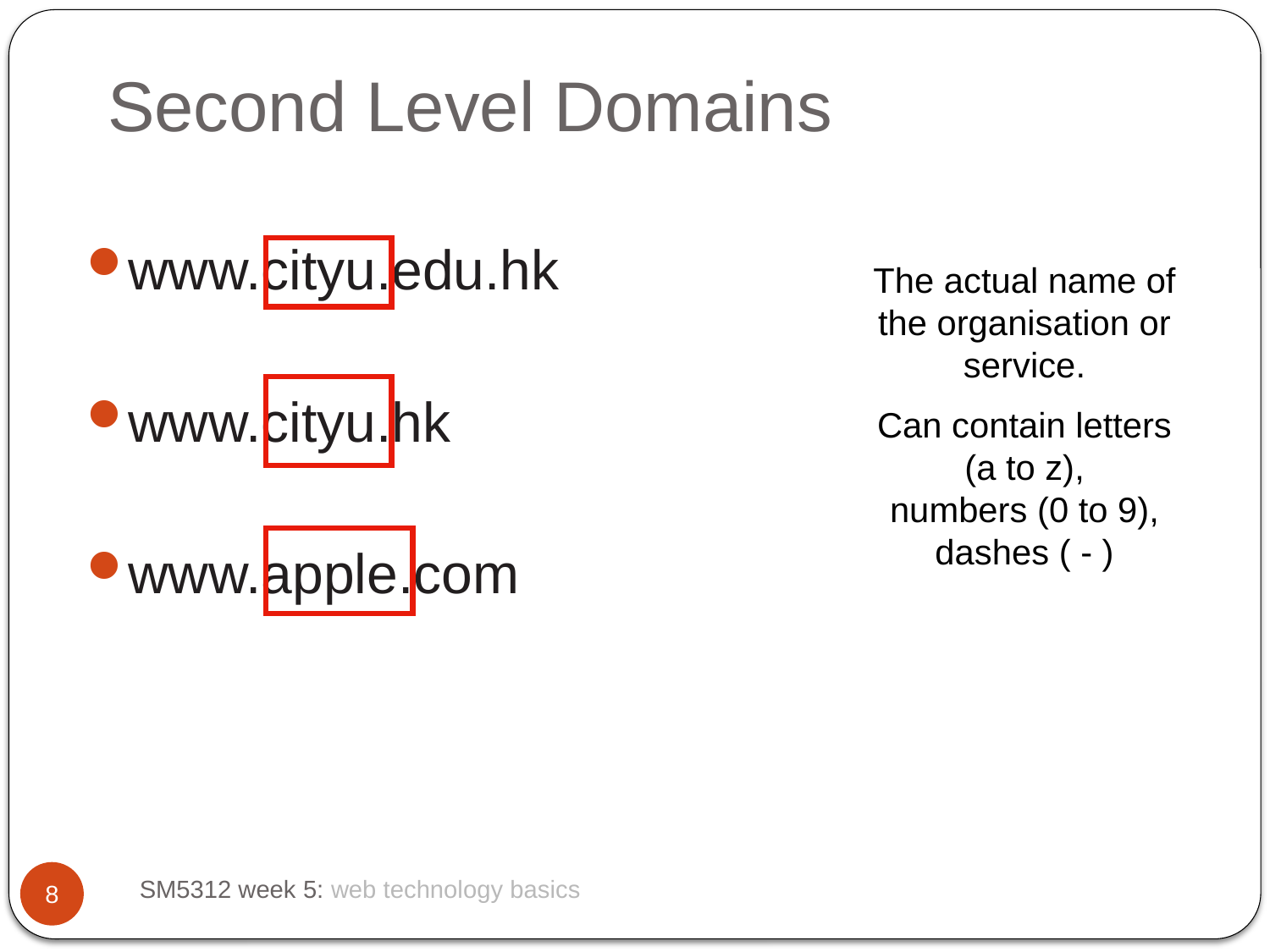

# Second Level Domains
www.cityu.edu.hk

www.cityu.hk

www.apple.com

The actual name of the organisation or service.
Can contain letters
(a to z),
numbers (0 to 9),
dashes ( - )

SM5312 week 5: web technology basics
8